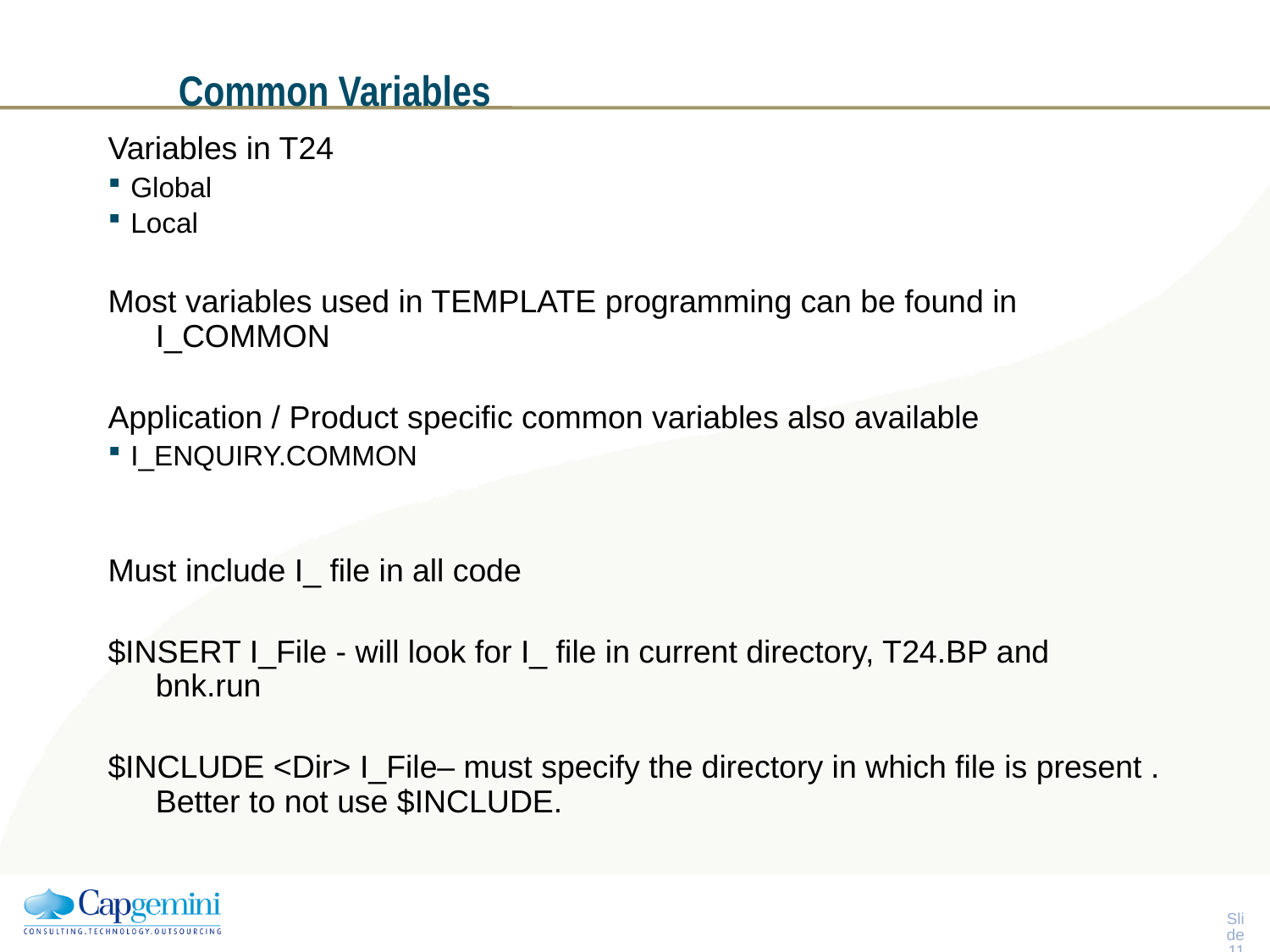

# Common Variables
Variables in T24
Global
Local

Most variables used in TEMPLATE programming can be found in I_COMMON

Application / Product specific common variables also available
I_ENQUIRY.COMMON

Must include I_ file in all code

$INSERT I_File - will look for I_ file in current directory, T24.BP and bnk.run

$INCLUDE <Dir> I_File– must specify the directory in which file is present . Better to not use $INCLUDE.
Slide 11